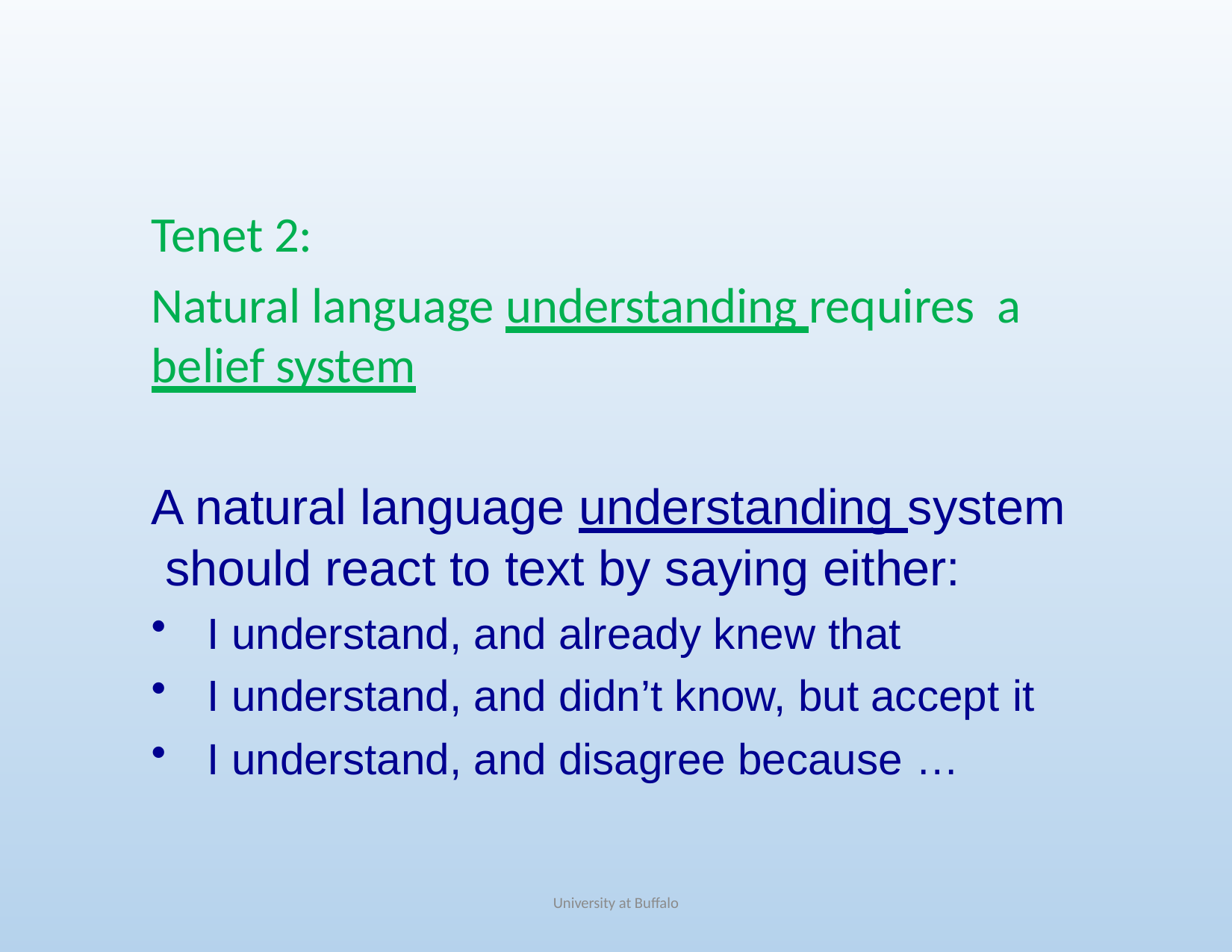

# Tenet 2:
Natural language understanding requires  a belief system
A natural language understanding system  should react to text by saying either:
I understand, and already knew that
I understand, and didn’t know, but accept it
I understand, and disagree because …
University at Buffalo